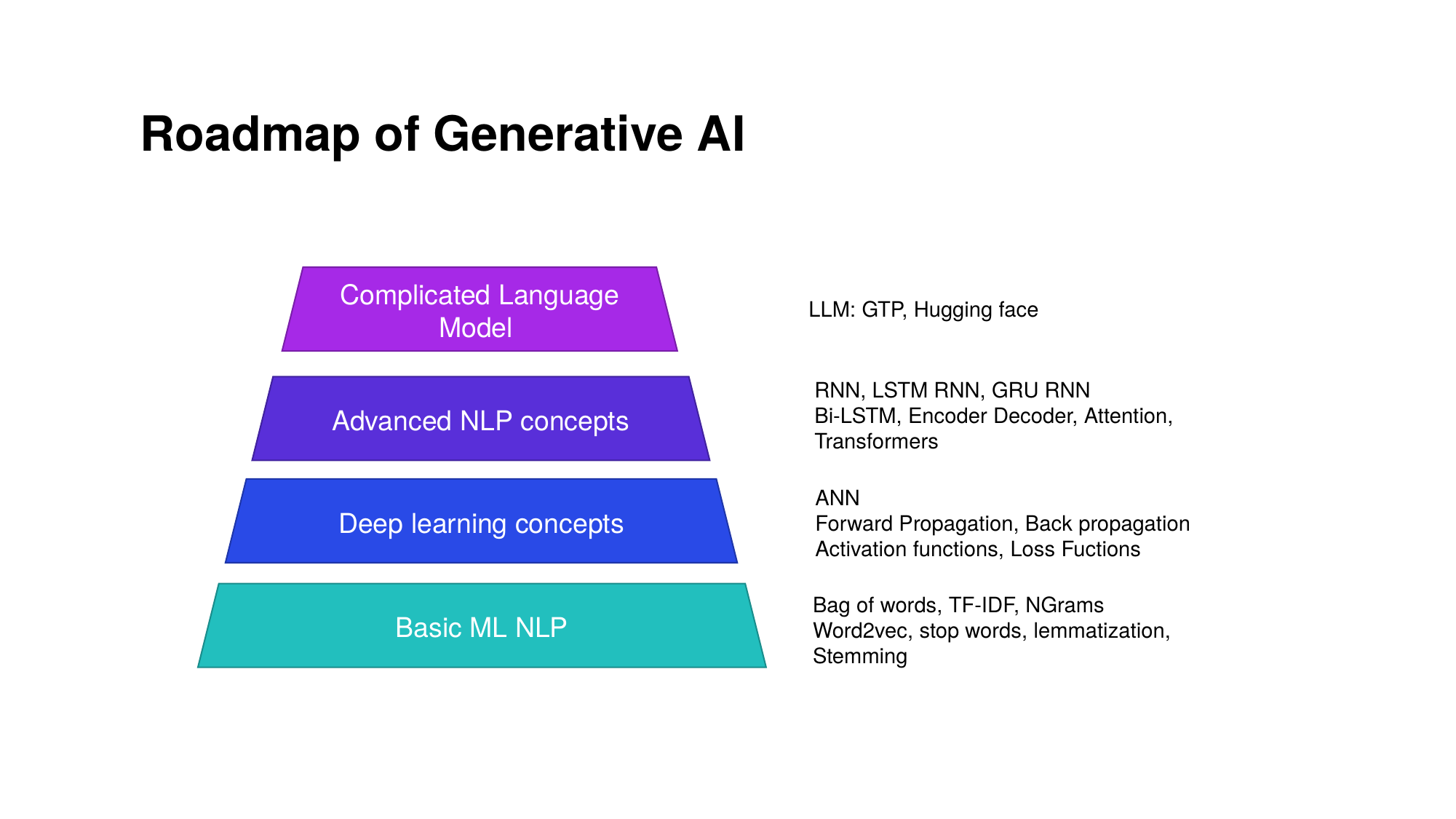

# Roadmap of Generative AI
Complicated Language Model
LLM: GTP, Hugging face
RNN, LSTM RNN, GRU RNN
Bi-LSTM, Encoder Decoder, Attention,
Transformers
Advanced NLP concepts
Deep learning concepts
ANN
Forward Propagation, Back propagation
Activation functions, Loss Fuctions
Basic ML NLP
Bag of words, TF-IDF, NGrams
Word2vec, stop words, lemmatization,
Stemming